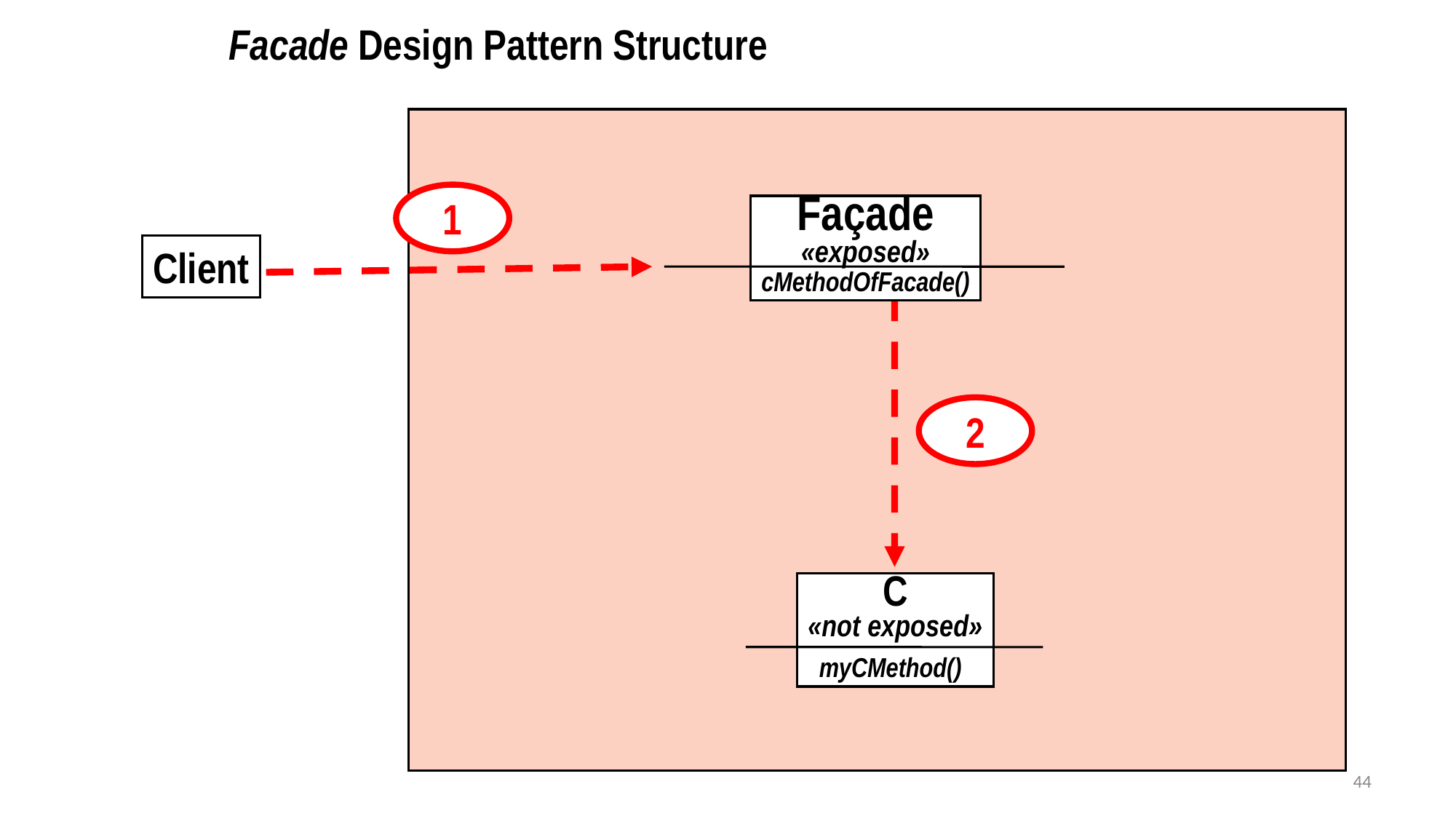

Facade Design Pattern Structure

1
Façade
«exposed»
cMethodOfFacade()
Client

2
C
«not exposed»
myCMethod()

44